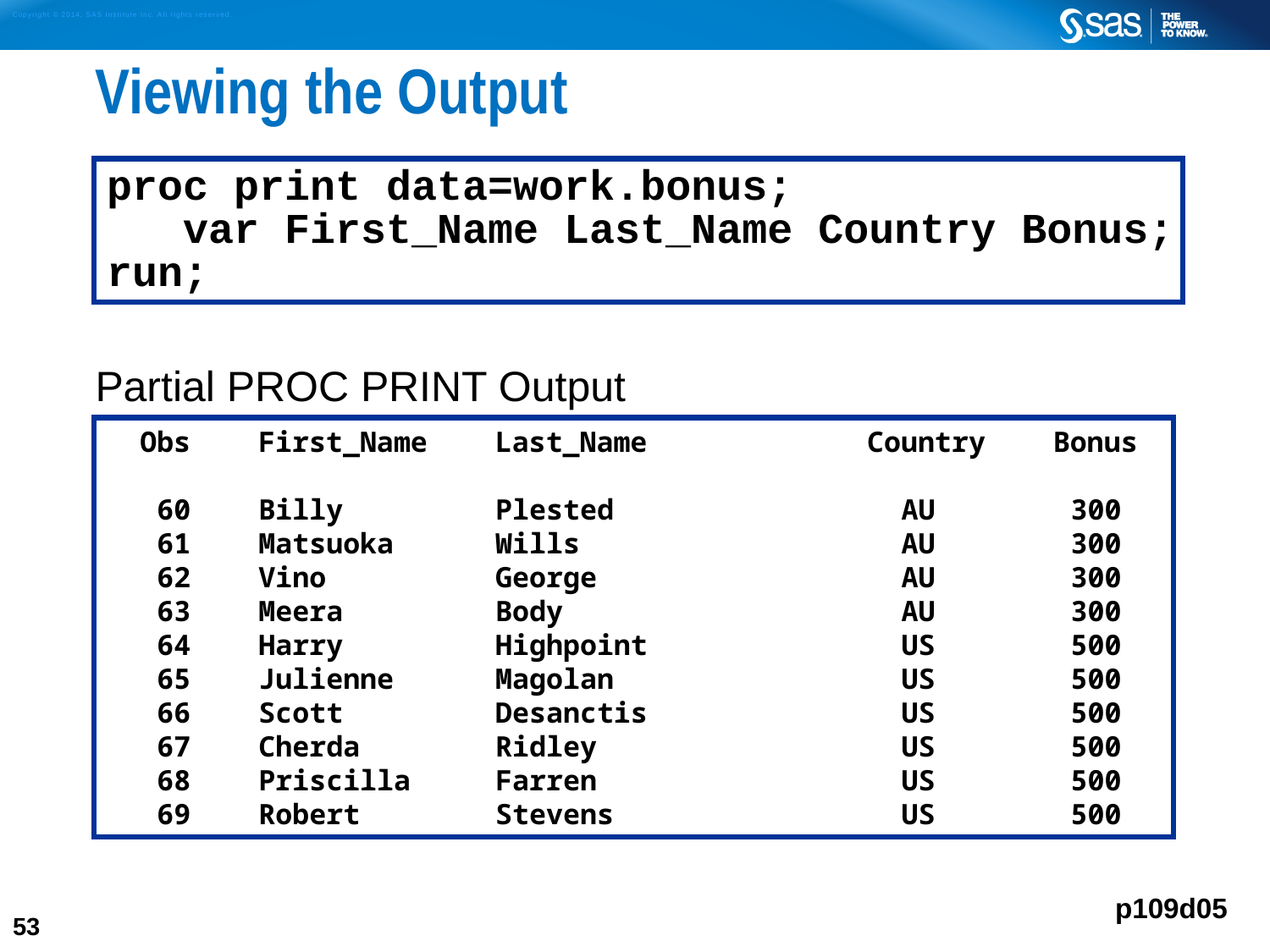

# Viewing the Output

Partial PROC PRINT Output

proc print data=work.bonus;
   var First_Name Last_Name Country Bonus;
run;
  Obs    First_Name    Last_Name             Country    Bonus

   60    Billy         Plested                 AU        300
   61    Matsuoka      Wills                   AU        300
   62    Vino          George                  AU        300
   63    Meera         Body                    AU        300
   64    Harry         Highpoint               US        500
   65    Julienne      Magolan                 US        500
   66    Scott         Desanctis               US        500
   67    Cherda        Ridley                  US        500
   68    Priscilla     Farren                  US        500
   69    Robert        Stevens                 US        500
p109d05
53